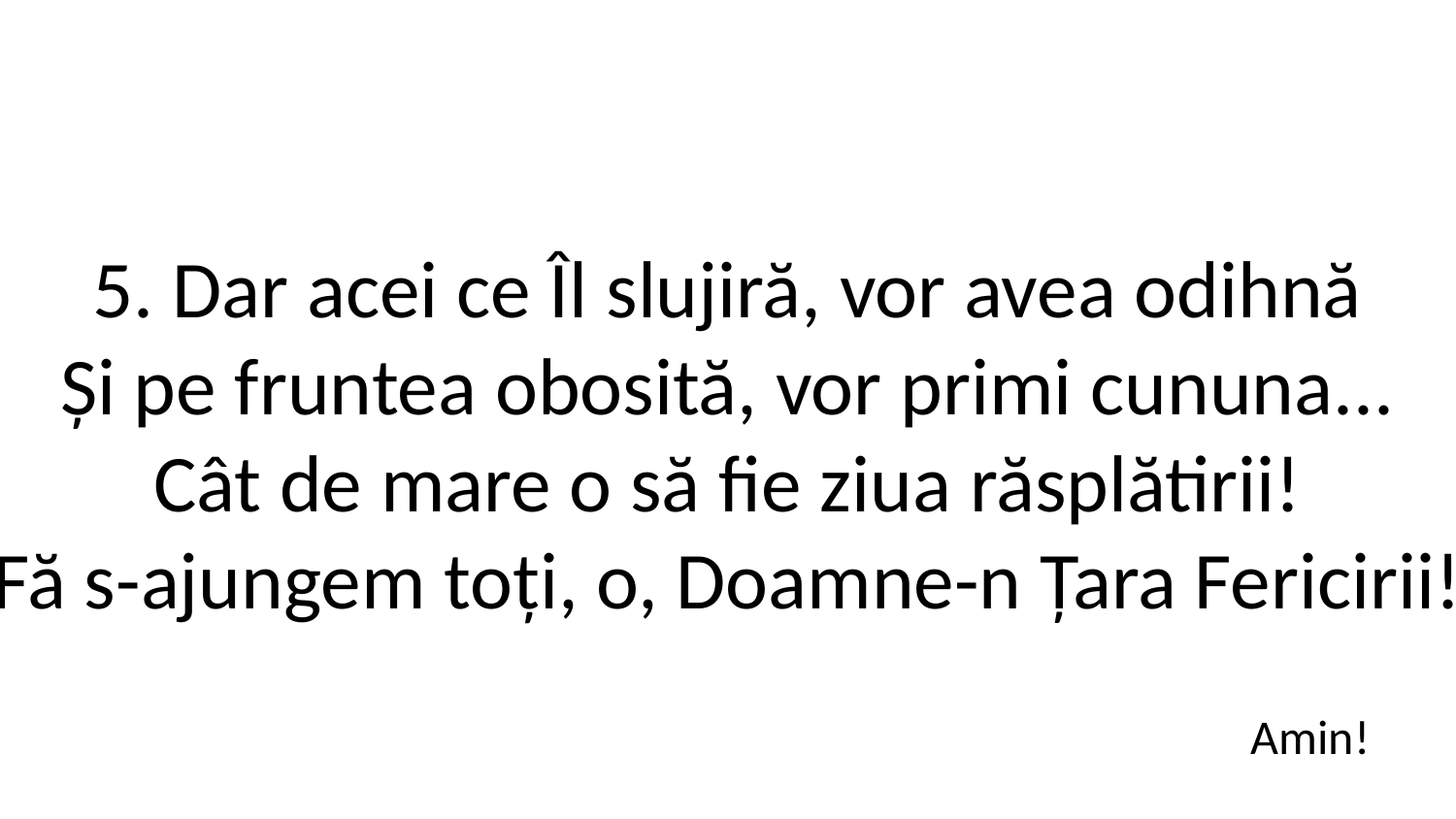

5. Dar acei ce Îl slujiră, vor avea odihnă
Și pe fruntea obosită, vor primi cununa...
Cât de mare o să fie ziua răsplătirii!
Fă s-ajungem toți, o, Doamne-n Țara Fericirii!

Amin!